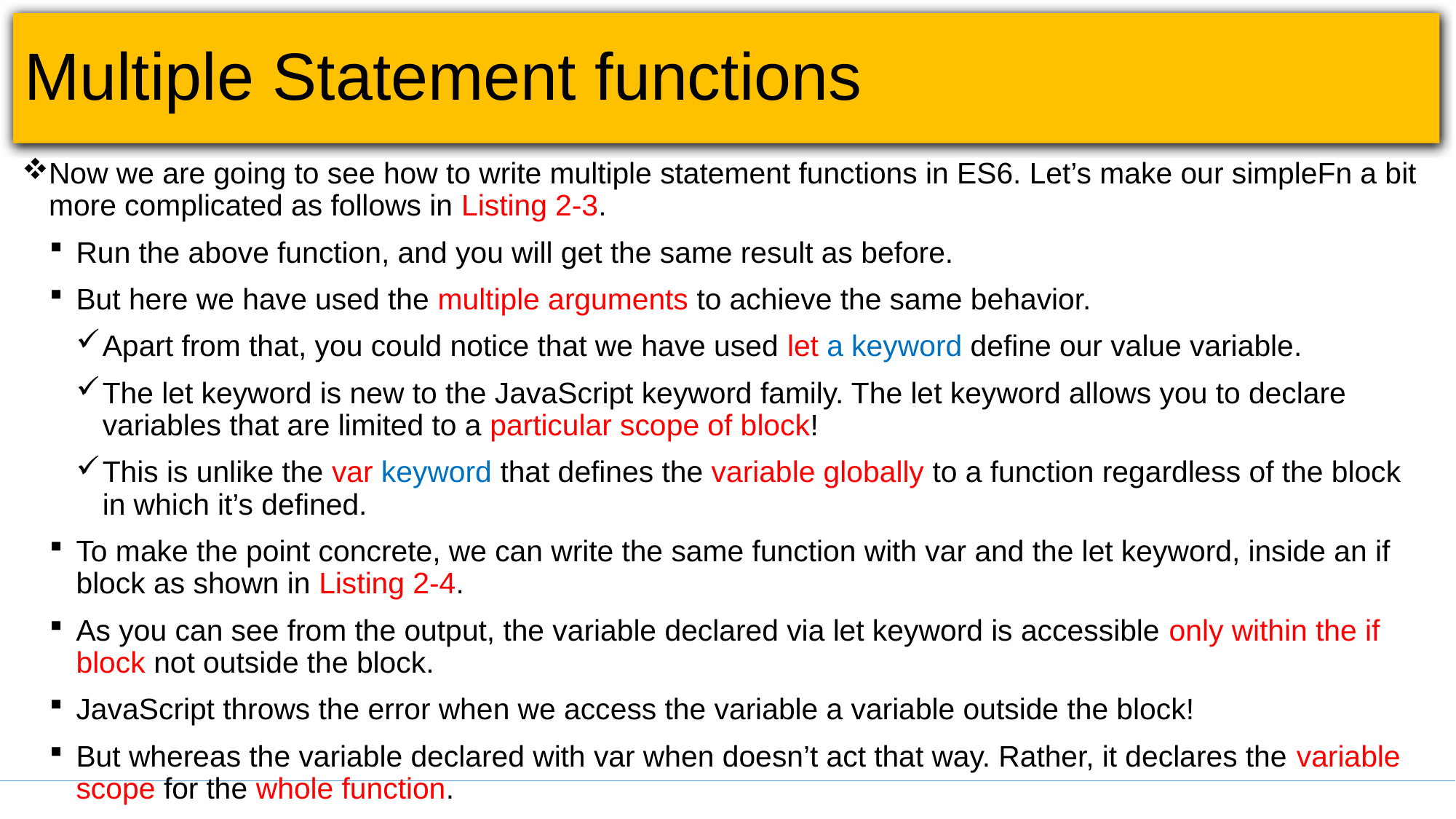

# Multiple Statement functions
Now we are going to see how to write multiple statement functions in ES6. Let’s make our simpleFn a bit more complicated as follows in Listing 2-3.
Run the above function, and you will get the same result as before.
But here we have used the multiple arguments to achieve the same behavior.
Apart from that, you could notice that we have used let a keyword define our value variable.
The let keyword is new to the JavaScript keyword family. The let keyword allows you to declare variables that are limited to a particular scope of block!
This is unlike the var keyword that defines the variable globally to a function regardless of the block in which it’s defined.
To make the point concrete, we can write the same function with var and the let keyword, inside an if block as shown in Listing 2-4.
As you can see from the output, the variable declared via let keyword is accessible only within the if block not outside the block.
JavaScript throws the error when we access the variable a variable outside the block!
But whereas the variable declared with var when doesn’t act that way. Rather, it declares the variable scope for the whole function.